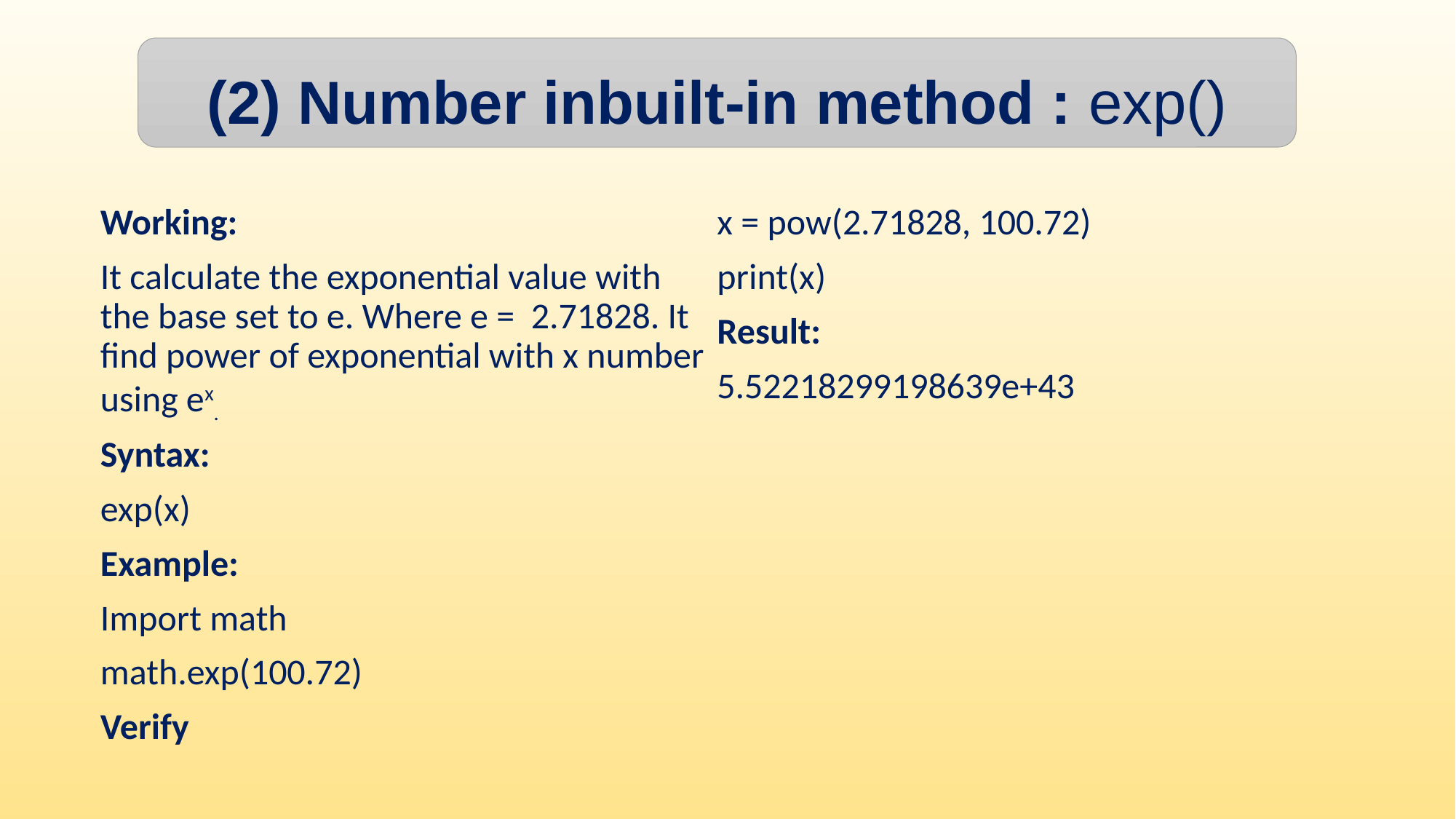

(2) Number inbuilt-in method : exp()
Working:
It calculate the exponential value with the base set to e. Where e =  2.71828. It find power of exponential with x number using ex.
Syntax:
exp(x)
Example:
Import math
math.exp(100.72)
Verify
x = pow(2.71828, 100.72)
print(x)
Result:
5.52218299198639e+43